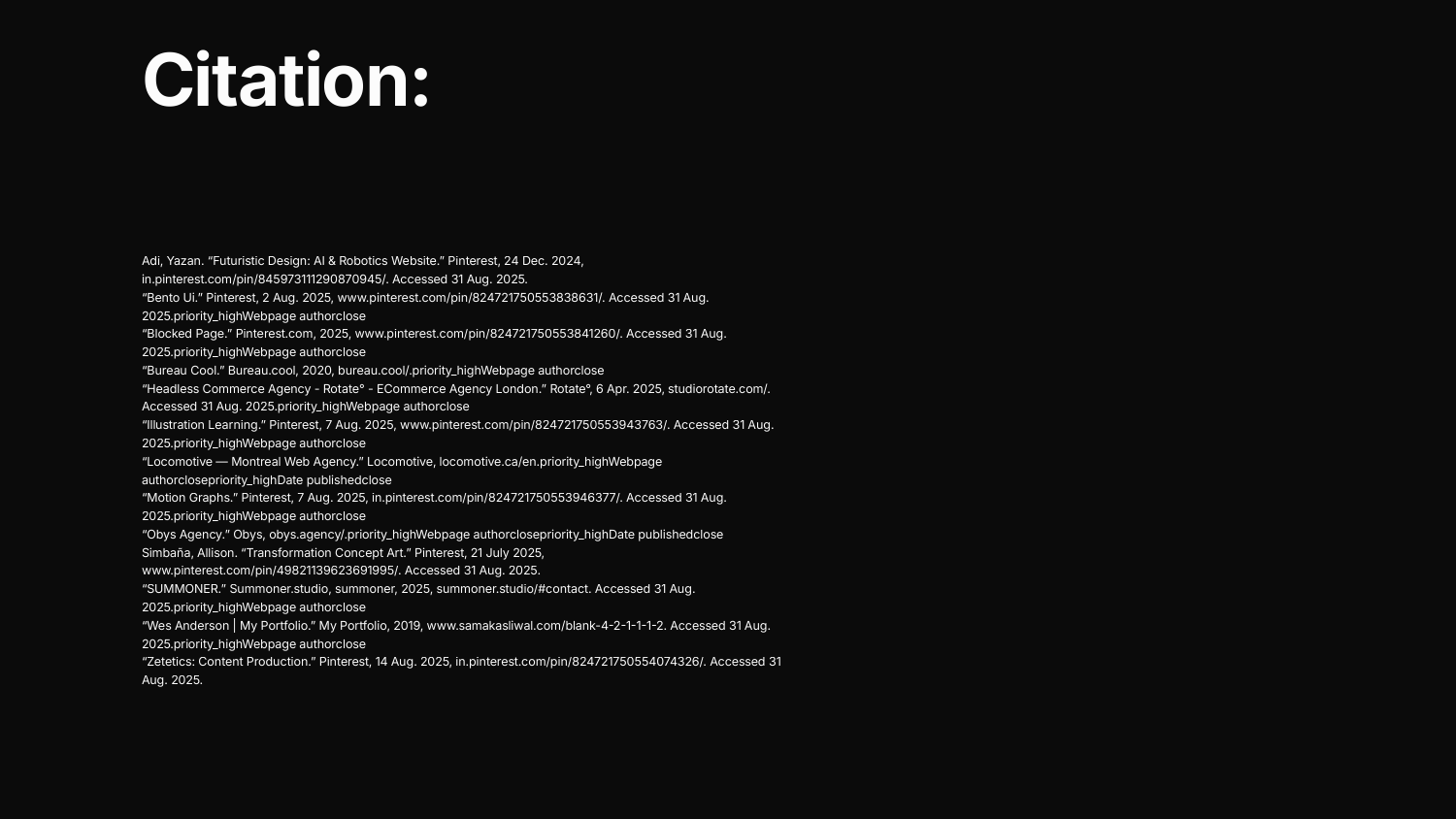

Citation:
Adi, Yazan. “Futuristic Design: AI & Robotics Website.” Pinterest, 24 Dec. 2024, in.pinterest.com/pin/845973111290870945/. Accessed 31 Aug. 2025.
“Bento Ui.” Pinterest, 2 Aug. 2025, www.pinterest.com/pin/824721750553838631/. Accessed 31 Aug. 2025.priority_highWebpage authorclose
“Blocked Page.” Pinterest.com, 2025, www.pinterest.com/pin/824721750553841260/. Accessed 31 Aug. 2025.priority_highWebpage authorclose
“Bureau Cool.” Bureau.cool, 2020, bureau.cool/.priority_highWebpage authorclose
“Headless Commerce Agency - Rotate° - ECommerce Agency London.” Rotate°, 6 Apr. 2025, studiorotate.com/. Accessed 31 Aug. 2025.priority_highWebpage authorclose
“Illustration Learning.” Pinterest, 7 Aug. 2025, www.pinterest.com/pin/824721750553943763/. Accessed 31 Aug. 2025.priority_highWebpage authorclose
“Locomotive — Montreal Web Agency.” Locomotive, locomotive.ca/en.priority_highWebpage authorclosepriority_highDate publishedclose
“Motion Graphs.” Pinterest, 7 Aug. 2025, in.pinterest.com/pin/824721750553946377/. Accessed 31 Aug. 2025.priority_highWebpage authorclose
“Obys Agency.” Obys, obys.agency/.priority_highWebpage authorclosepriority_highDate publishedclose
Simbaña, Allison. “Transformation Concept Art.” Pinterest, 21 July 2025, www.pinterest.com/pin/49821139623691995/. Accessed 31 Aug. 2025.
“SUMMONER.” Summoner.studio, summoner, 2025, summoner.studio/#contact. Accessed 31 Aug. 2025.priority_highWebpage authorclose
“Wes Anderson | My Portfolio.” My Portfolio, 2019, www.samakasliwal.com/blank-4-2-1-1-1-2. Accessed 31 Aug. 2025.priority_highWebpage authorclose
“Zetetics: Content Production.” Pinterest, 14 Aug. 2025, in.pinterest.com/pin/824721750554074326/. Accessed 31 Aug. 2025.